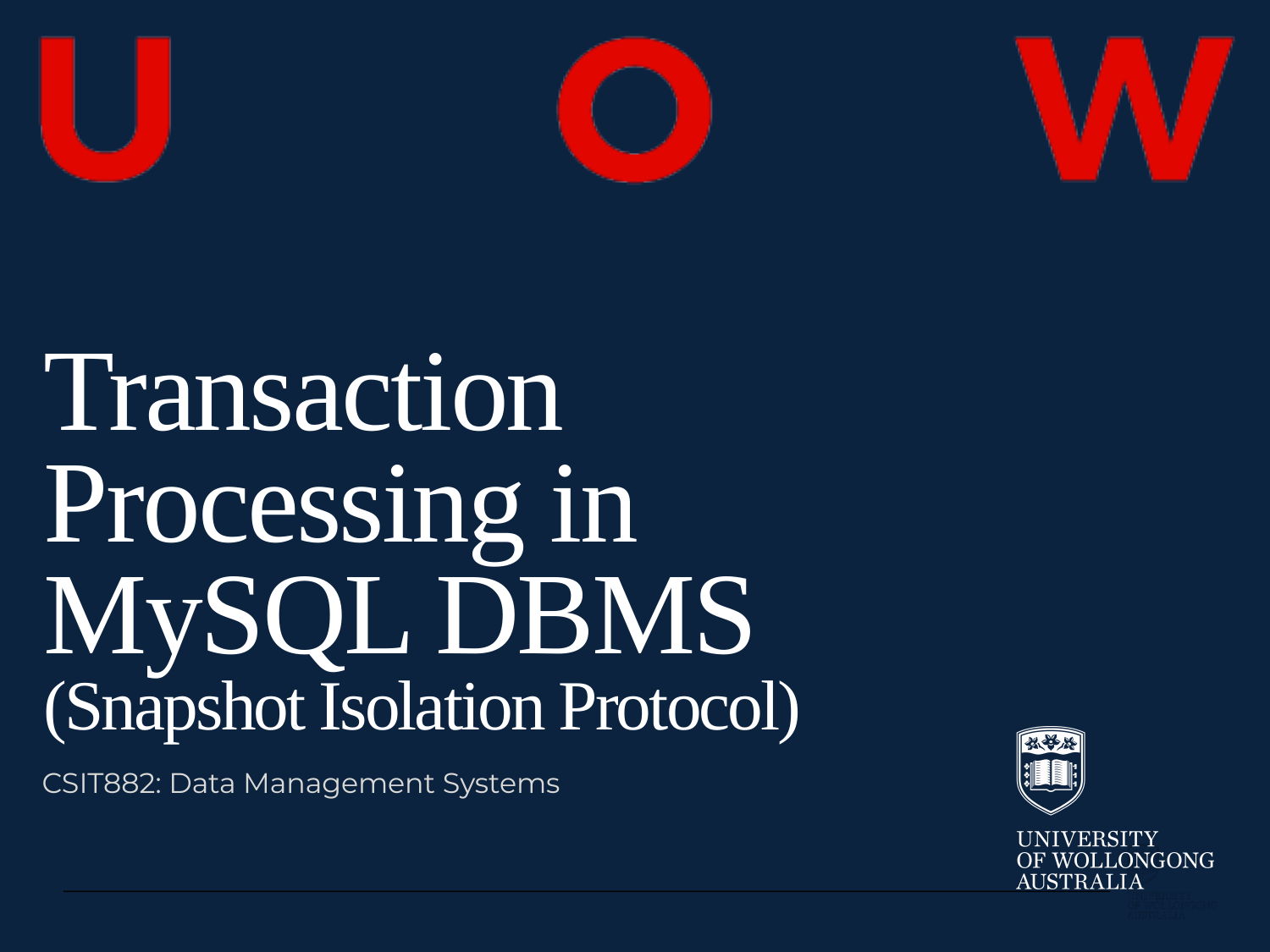

Transaction Processing in MySQL DBMS
(Snapshot Isolation Protocol)
CSIT882: Data Management Systems